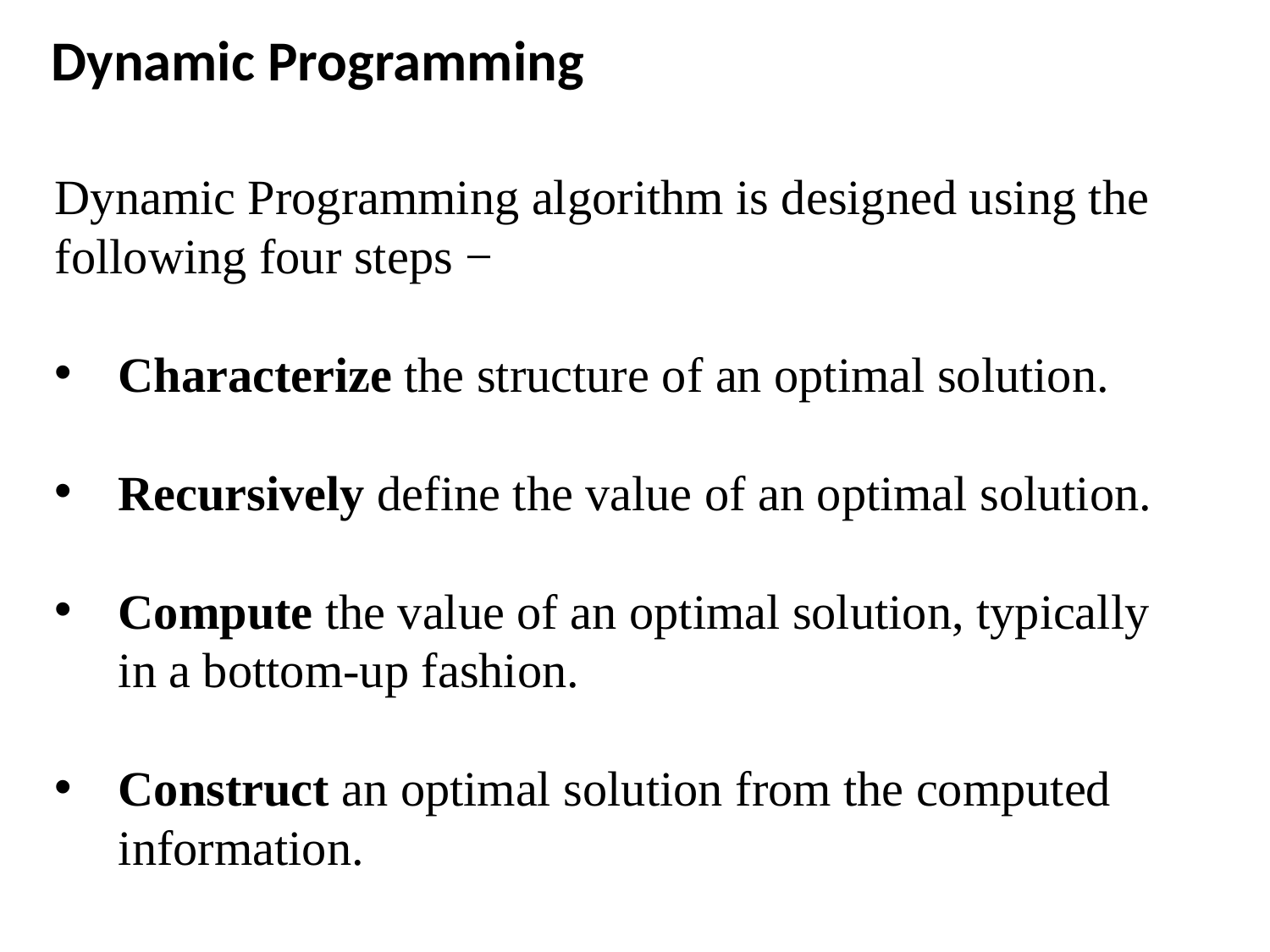

Dynamic Programming
Dynamic Programming algorithm is designed using the following four steps −

Characterize the structure of an optimal solution.

Recursively define the value of an optimal solution.

Compute the value of an optimal solution, typically in a bottom-up fashion.

Construct an optimal solution from the computed information.